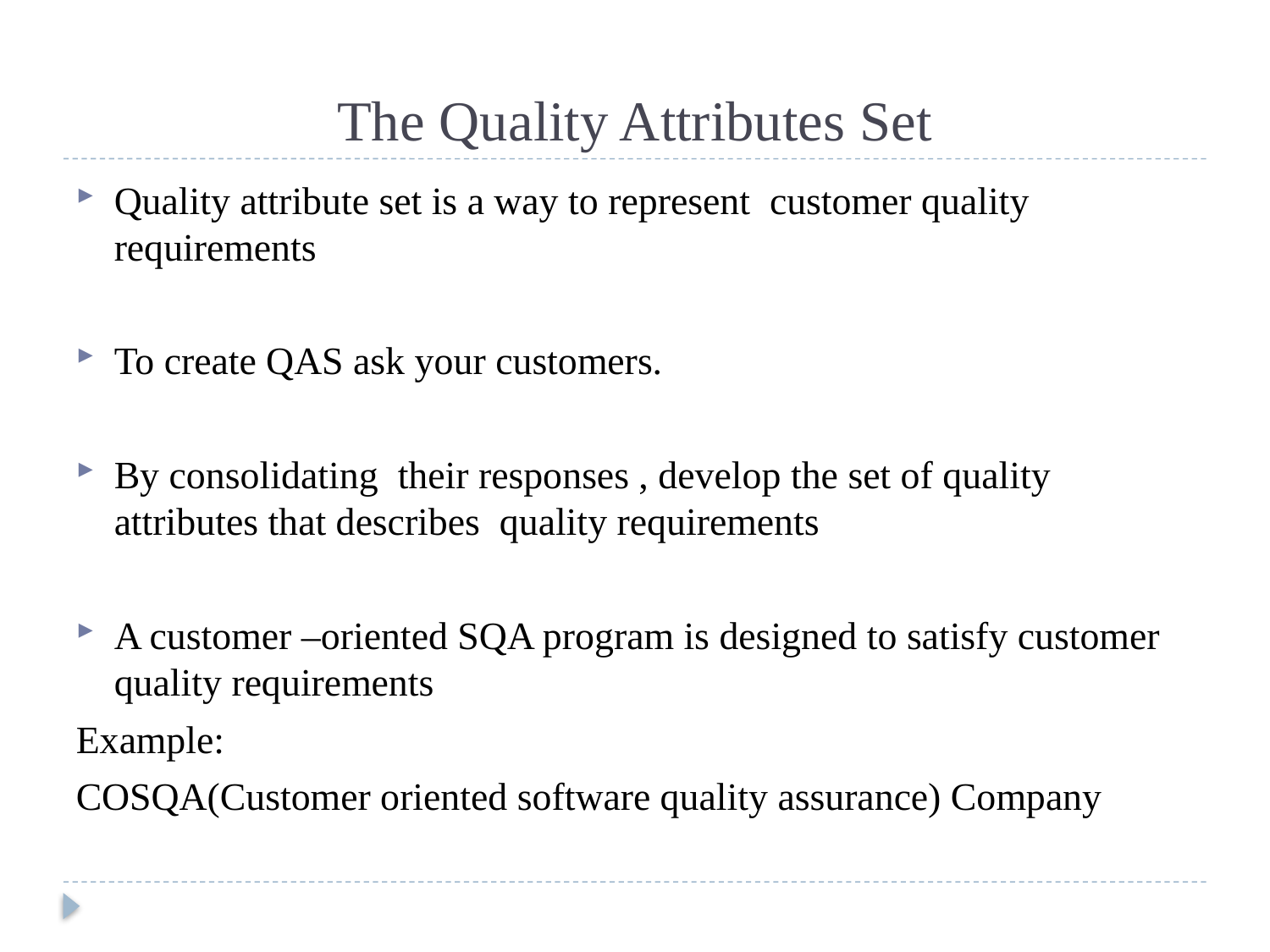

# The Quality Attributes Set
Quality attribute set is a way to represent  customer quality requirements

To create QAS ask your customers.

By consolidating  their responses , develop the set of quality attributes that describes  quality requirements

A customer –oriented SQA program is designed to satisfy customer quality requirements
Example:
COSQA(Customer oriented software quality assurance) Company